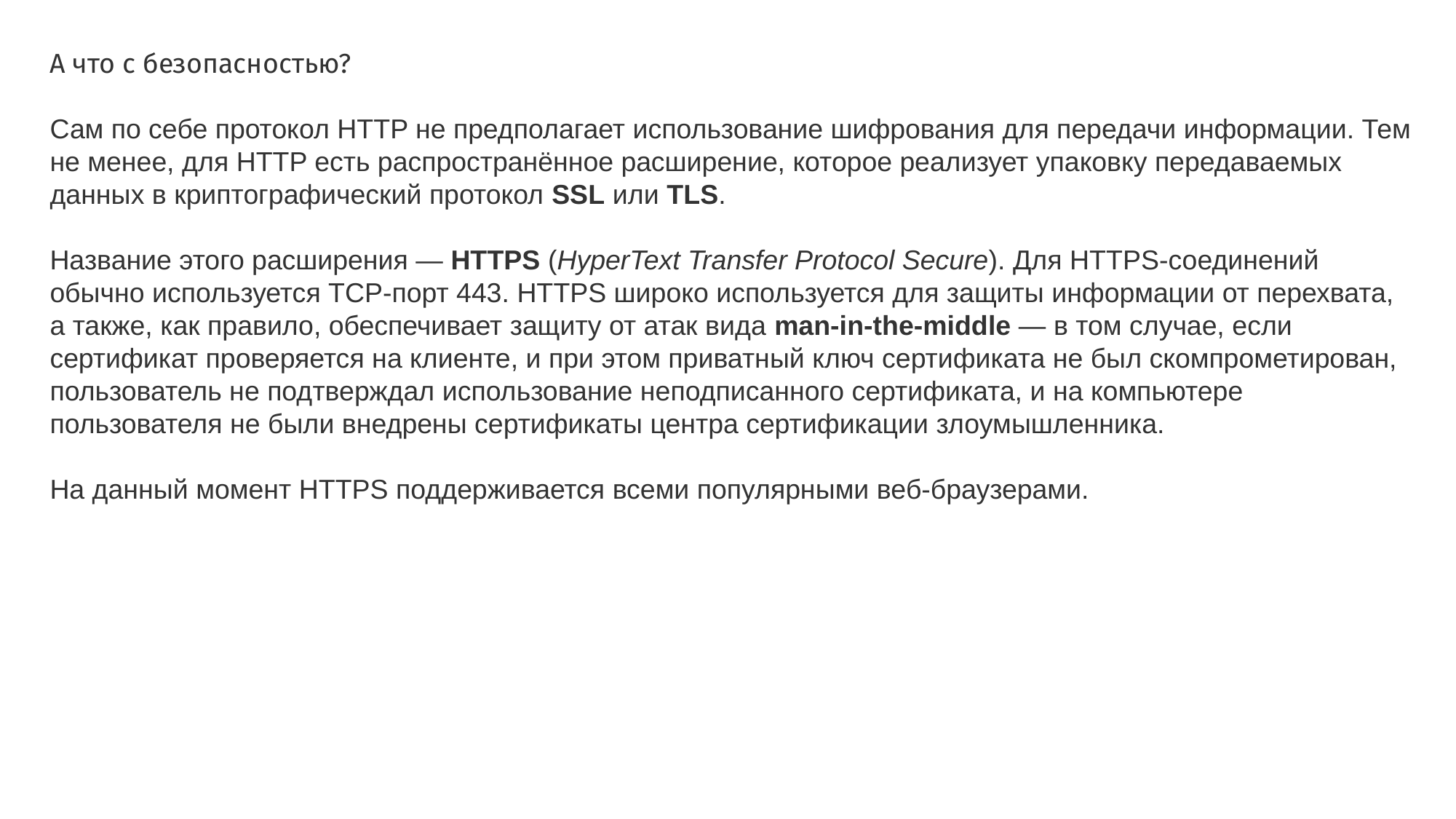

#
А что с безопасностью?
Сам по себе протокол HTTP не предполагает использование шифрования для передачи информации. Тем не менее, для HTTP есть распространённое расширение, которое реализует упаковку передаваемых данных в криптографический протокол SSL или TLS.
Название этого расширения — HTTPS (HyperText Transfer Protocol Secure). Для HTTPS-соединений обычно используется TCP-порт 443. HTTPS широко используется для защиты информации от перехвата, а также, как правило, обеспечивает защиту от атак вида man-in-the-middle — в том случае, если сертификат проверяется на клиенте, и при этом приватный ключ сертификата не был скомпрометирован, пользователь не подтверждал использование неподписанного сертификата, и на компьютере пользователя не были внедрены сертификаты центра сертификации злоумышленника.
На данный момент HTTPS поддерживается всеми популярными веб-браузерами.